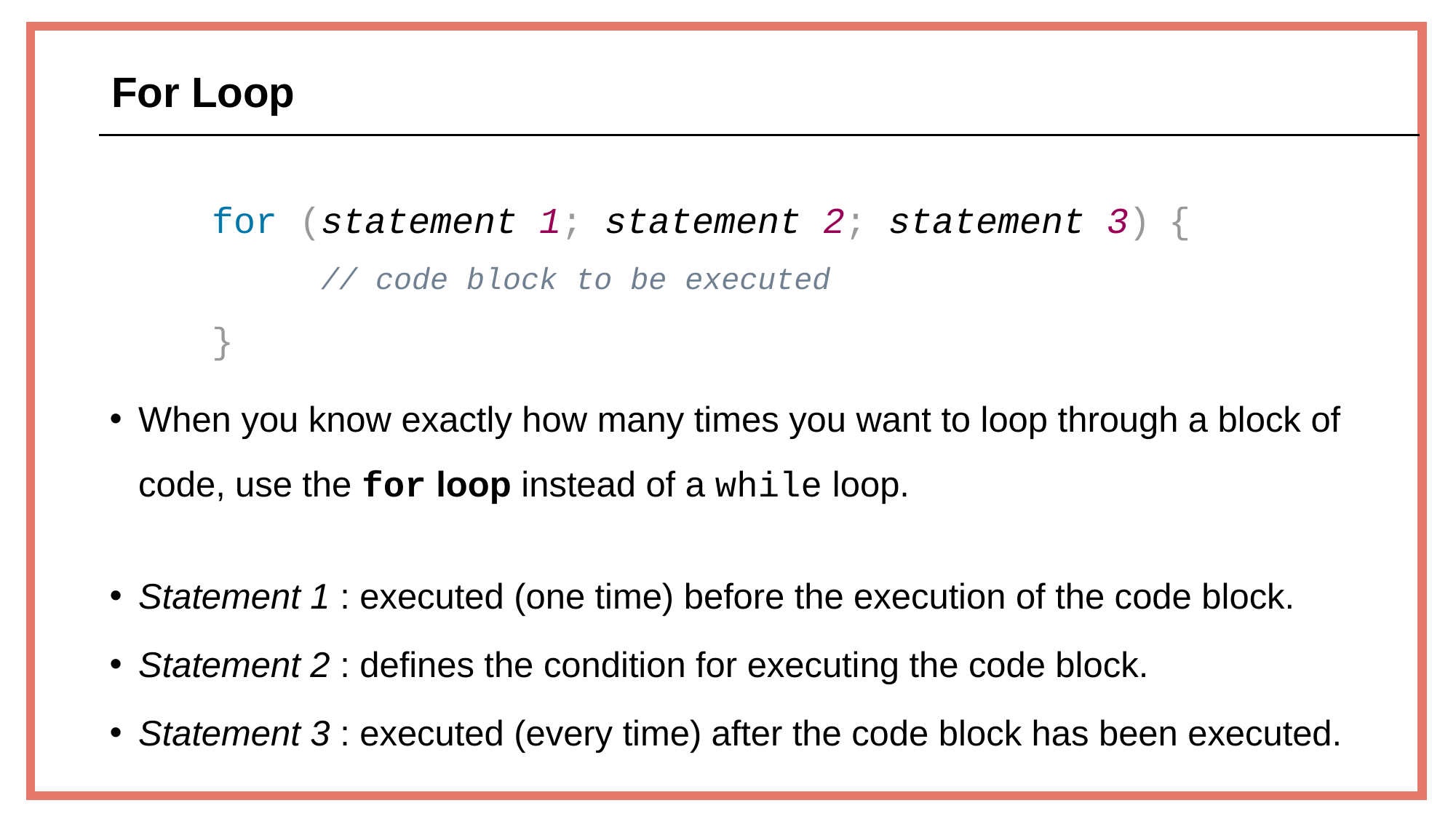

For Loop
for (statement 1; statement 2; statement 3) {
	// code block to be executed
}
When you know exactly how many times you want to loop through a block of code, use the for loop instead of a while loop.

Statement 1 : executed (one time) before the execution of the code block.
Statement 2 : defines the condition for executing the code block.
Statement 3 : executed (every time) after the code block has been executed.
19